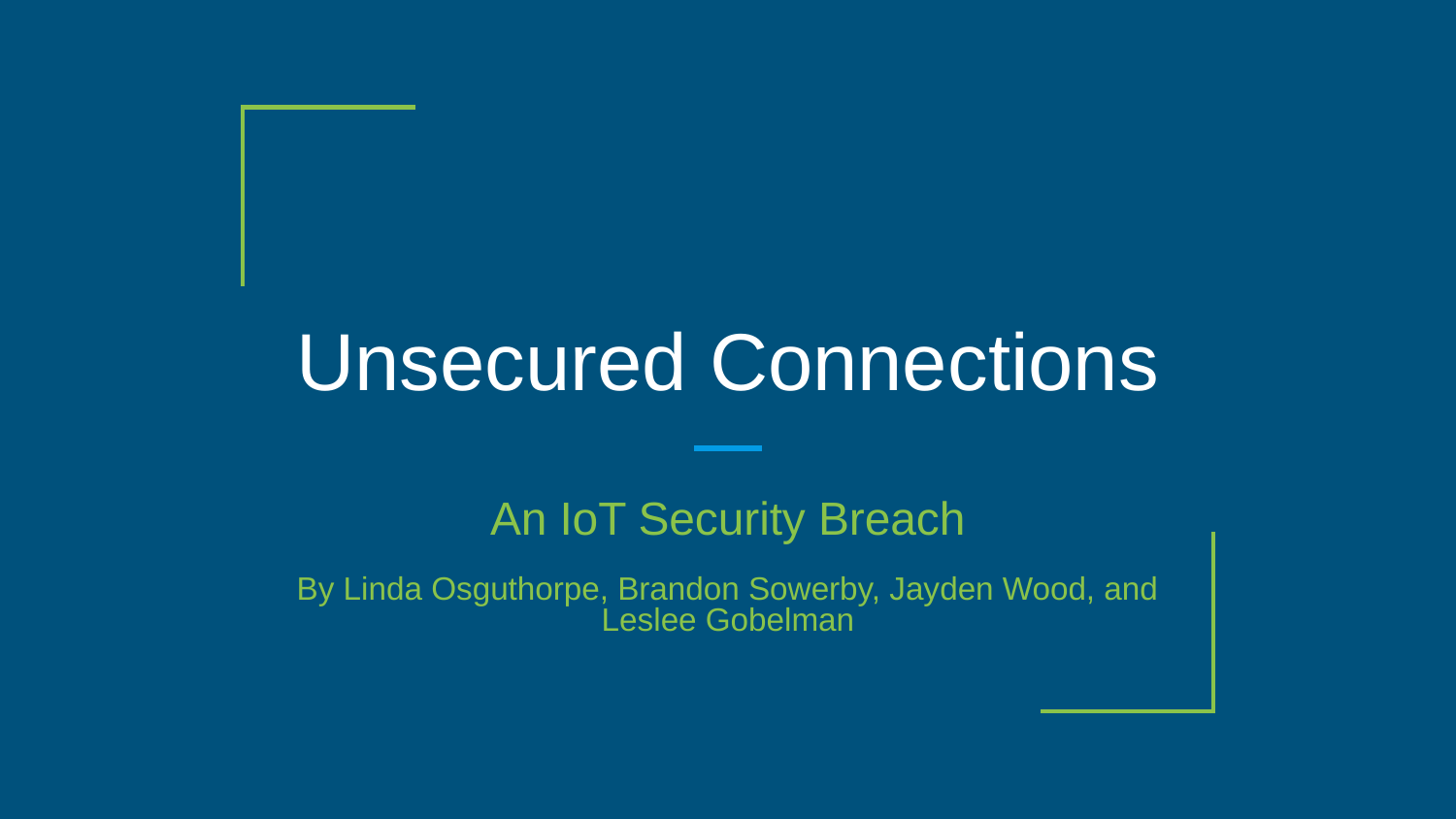

# Unsecured Connections
An IoT Security Breach

By Linda Osguthorpe, Brandon Sowerby, Jayden Wood, and Leslee Gobelman